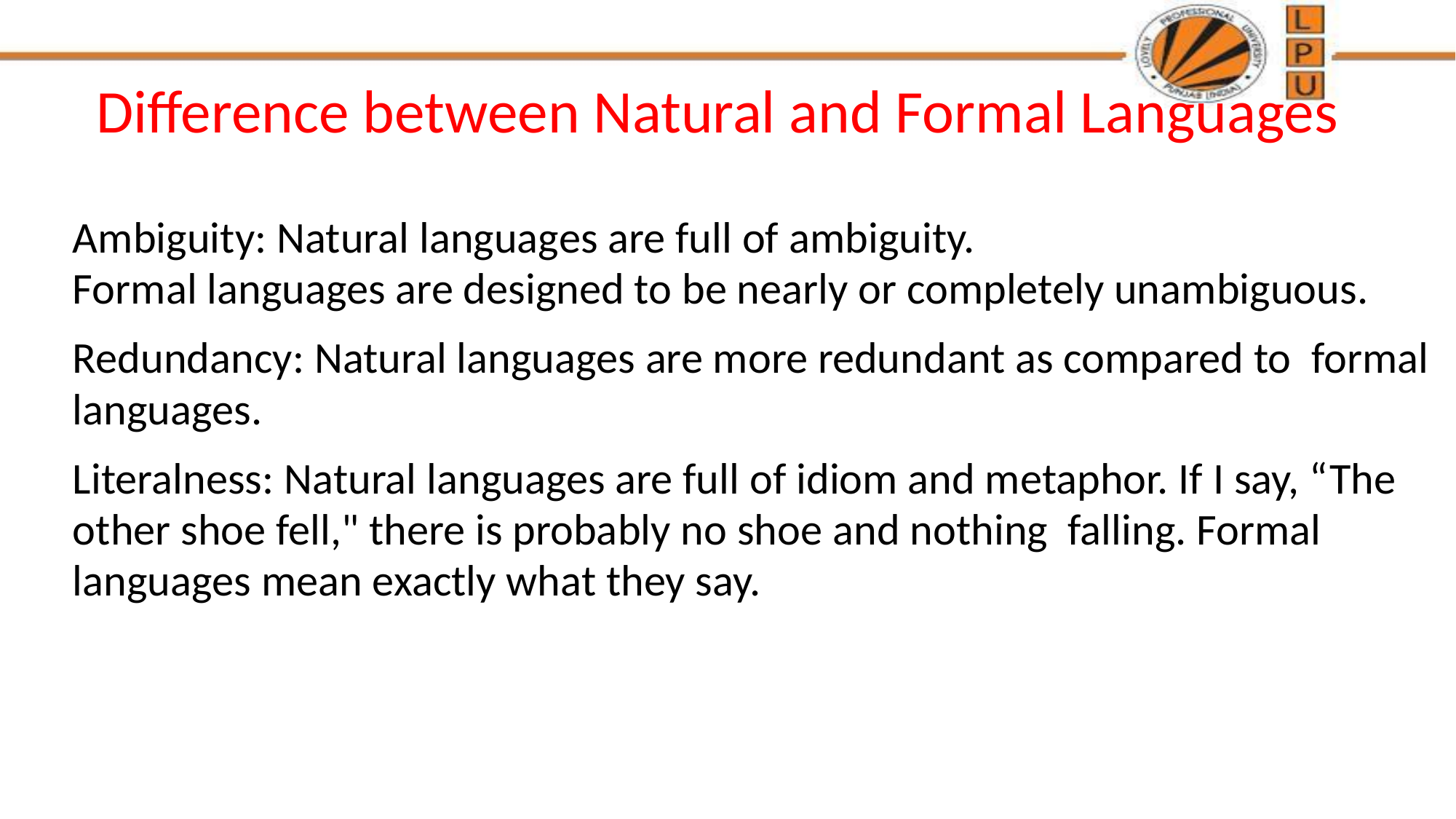

# Difference between Natural and Formal Languages
Ambiguity: Natural languages are full of ambiguity.
Formal languages are designed to be nearly or completely unambiguous.
Redundancy: Natural languages are more redundant as compared to  formal languages.
Literalness: Natural languages are full of idiom and metaphor. If I say, “The other shoe fell," there is probably no shoe and nothing  falling. Formal languages mean exactly what they say.